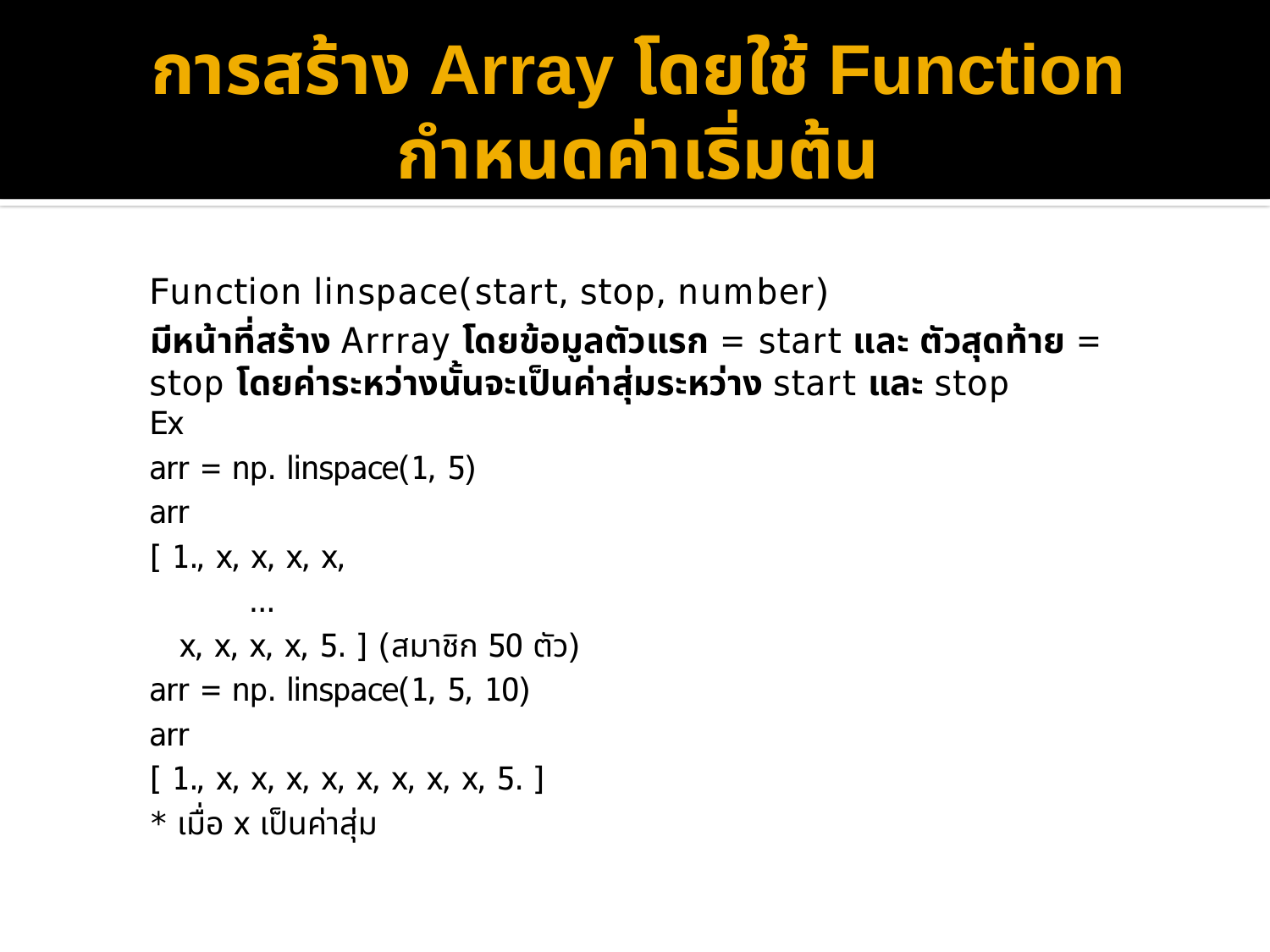

# การสร้าง Array โดยใช้ Function กำหนดค่าเริ่มต้น
Function linspace(start, stop, number)
มีหน้าที่สร้าง Arrray โดยข้อมูลตัวแรก = start และ ตัวสุดท้าย = stop โดยค่าระหว่างนั้นจะเป็นค่าสุ่มระหว่าง start และ stop
Ex
arr = np. linspace(1, 5)
arr
[ 1., x, x, x, x,
          …
   x, x, x, x, 5. ] (สมาชิก 50 ตัว)
arr = np. linspace(1, 5, 10)
arr
[ 1., x, x, x, x, x, x, x, x, 5. ]
* เมื่อ x เป็นค่าสุ่ม